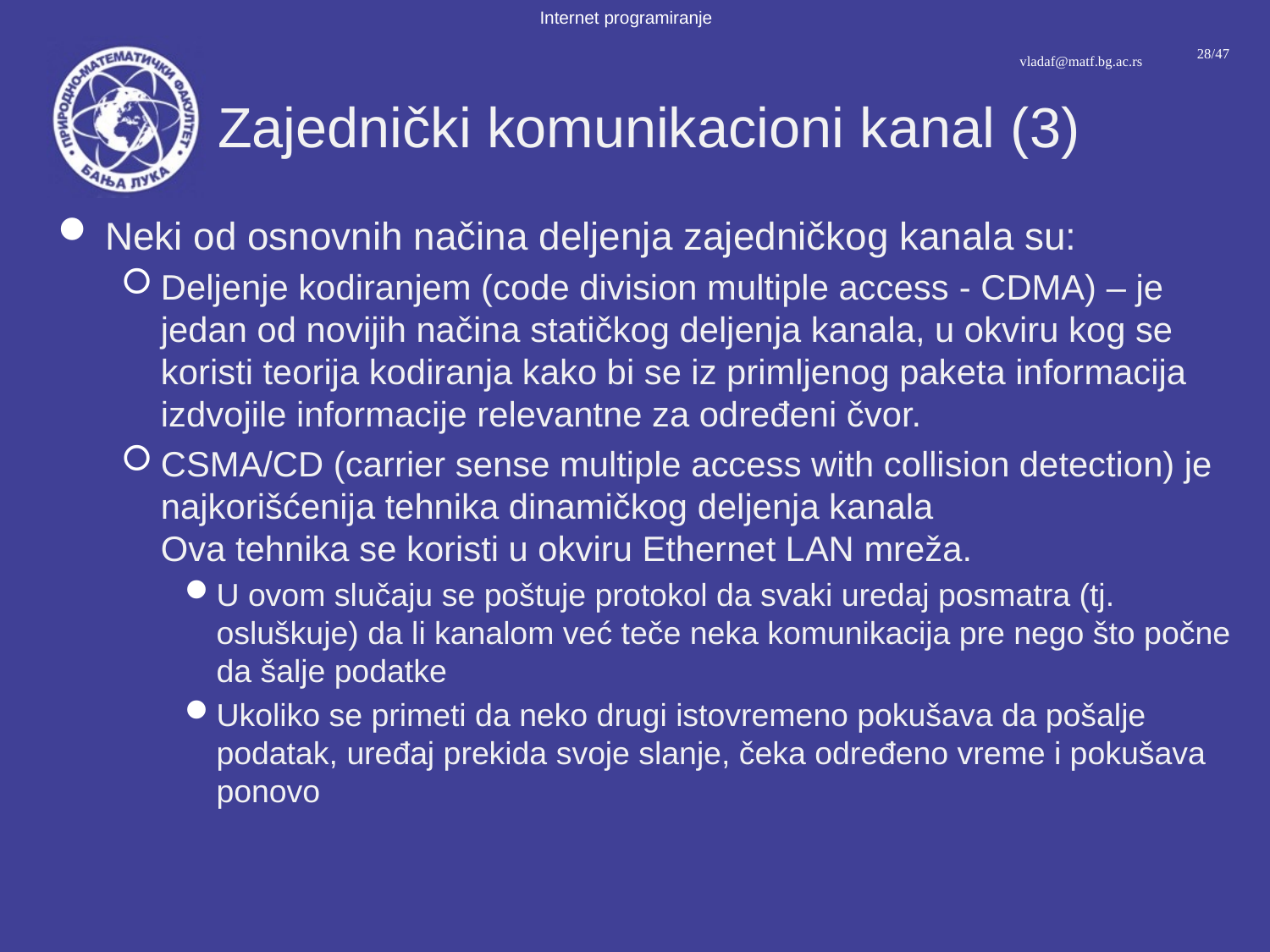

# Zajednički komunikacioni kanal (3)
Neki od osnovnih načina deljenja zajedničkog kanala su:
Deljenje kodiranjem (code division multiple access - CDMA) – je jedan od novijih načina statičkog deljenja kanala, u okviru kog se koristi teorija kodiranja kako bi se iz primljenog paketa informacija izdvojile informacije relevantne za određeni čvor.
CSMA/CD (carrier sense multiple access with collision detection) je najkorišćenija tehnika dinamičkog deljenja kanala
Ova tehnika se koristi u okviru Ethernet LAN mreža.
U ovom slučaju se poštuje protokol da svaki uredaj posmatra (tj. osluškuje) da li kanalom već teče neka komunikacija pre nego što počne da šalje podatke
Ukoliko se primeti da neko drugi istovremeno pokušava da pošalje podatak, uređaj prekida svoje slanje, čeka određeno vreme i pokušava ponovo